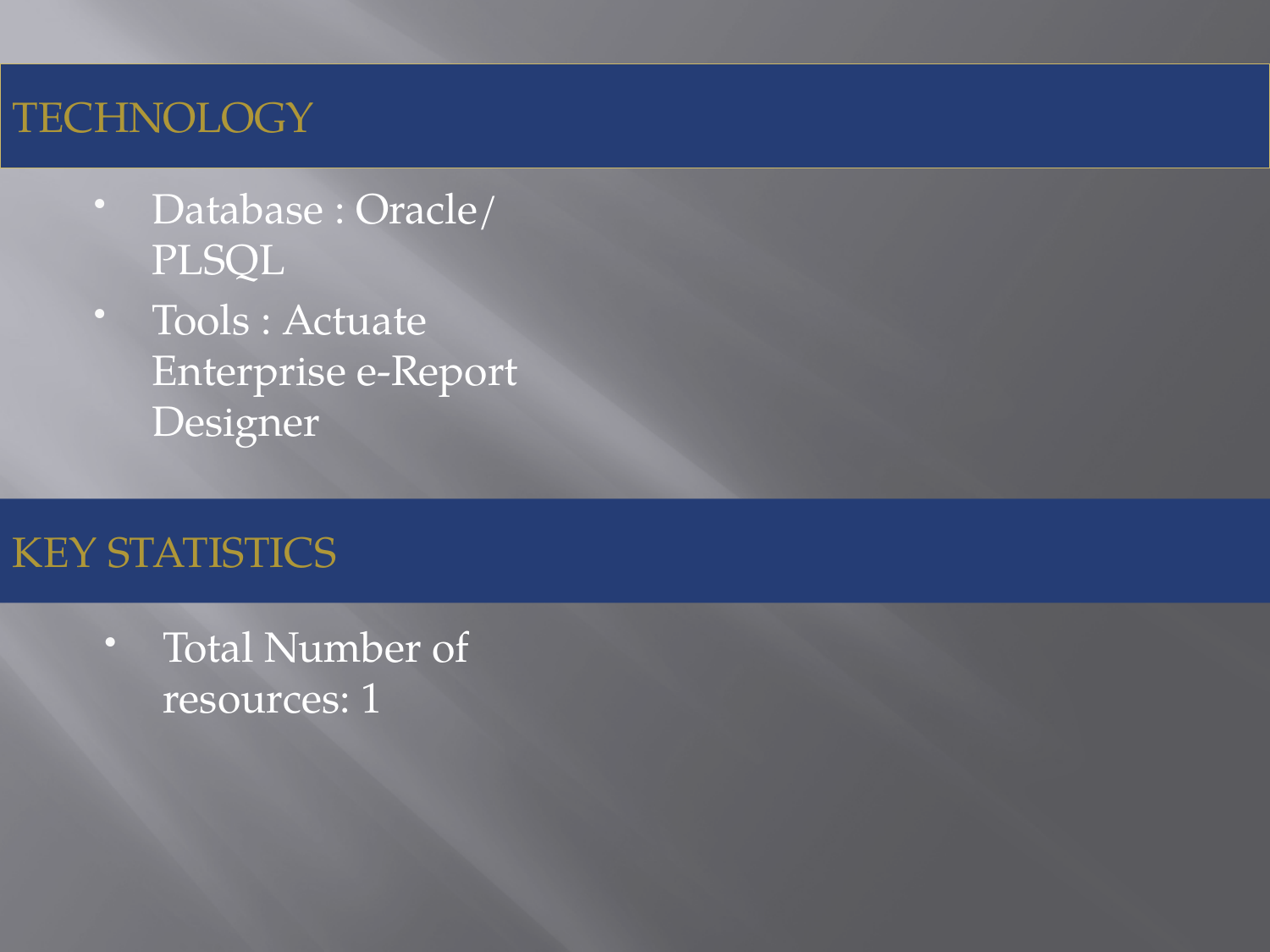

Technology
Database : Oracle/ PLSQL
Tools : Actuate Enterprise e-Report Designer
Key statistics
Total Number of resources: 1